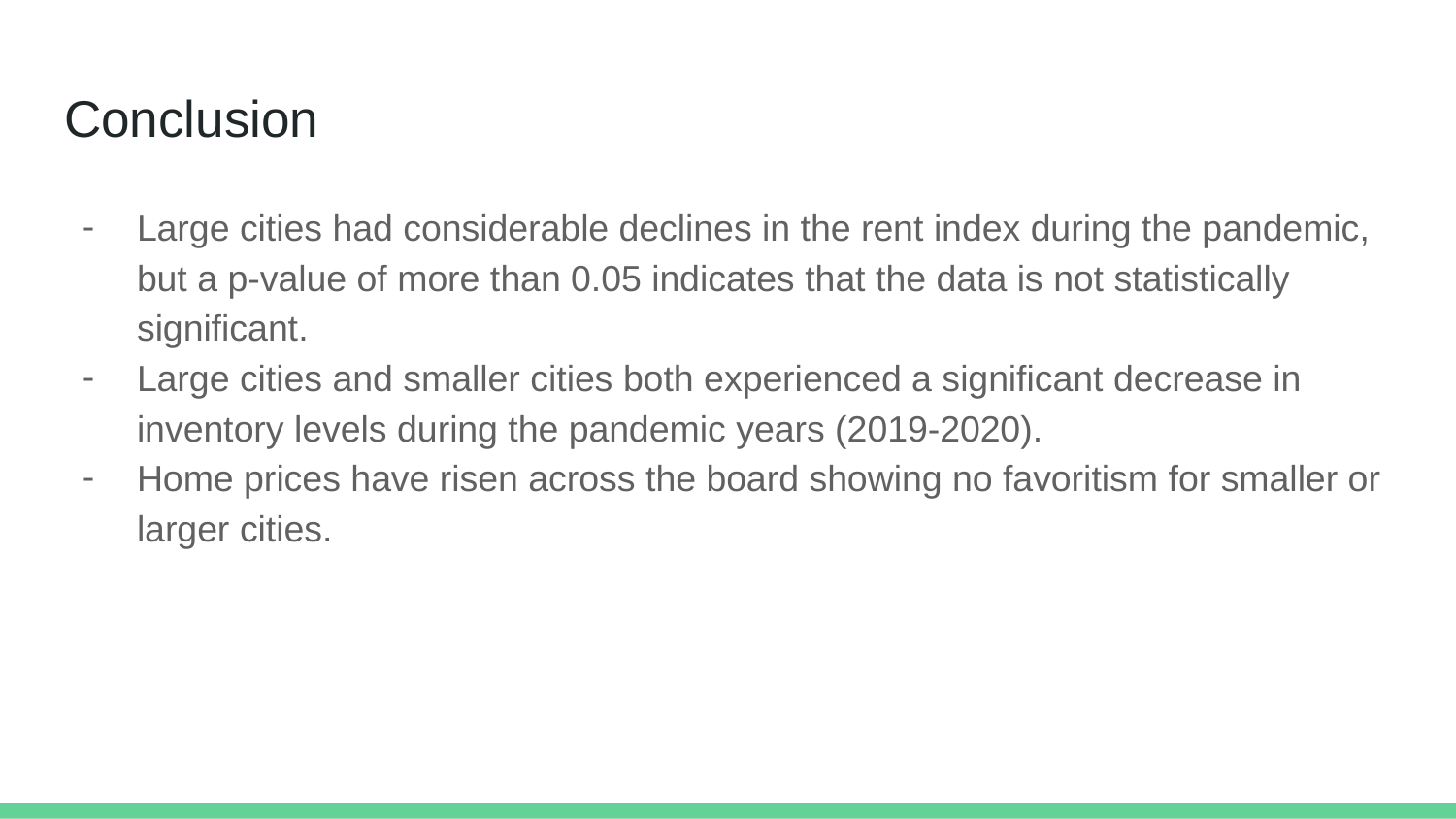

# Conclusion
Large cities had considerable declines in the rent index during the pandemic, but a p-value of more than 0.05 indicates that the data is not statistically significant.
Large cities and smaller cities both experienced a significant decrease in inventory levels during the pandemic years (2019-2020).
Home prices have risen across the board showing no favoritism for smaller or larger cities.